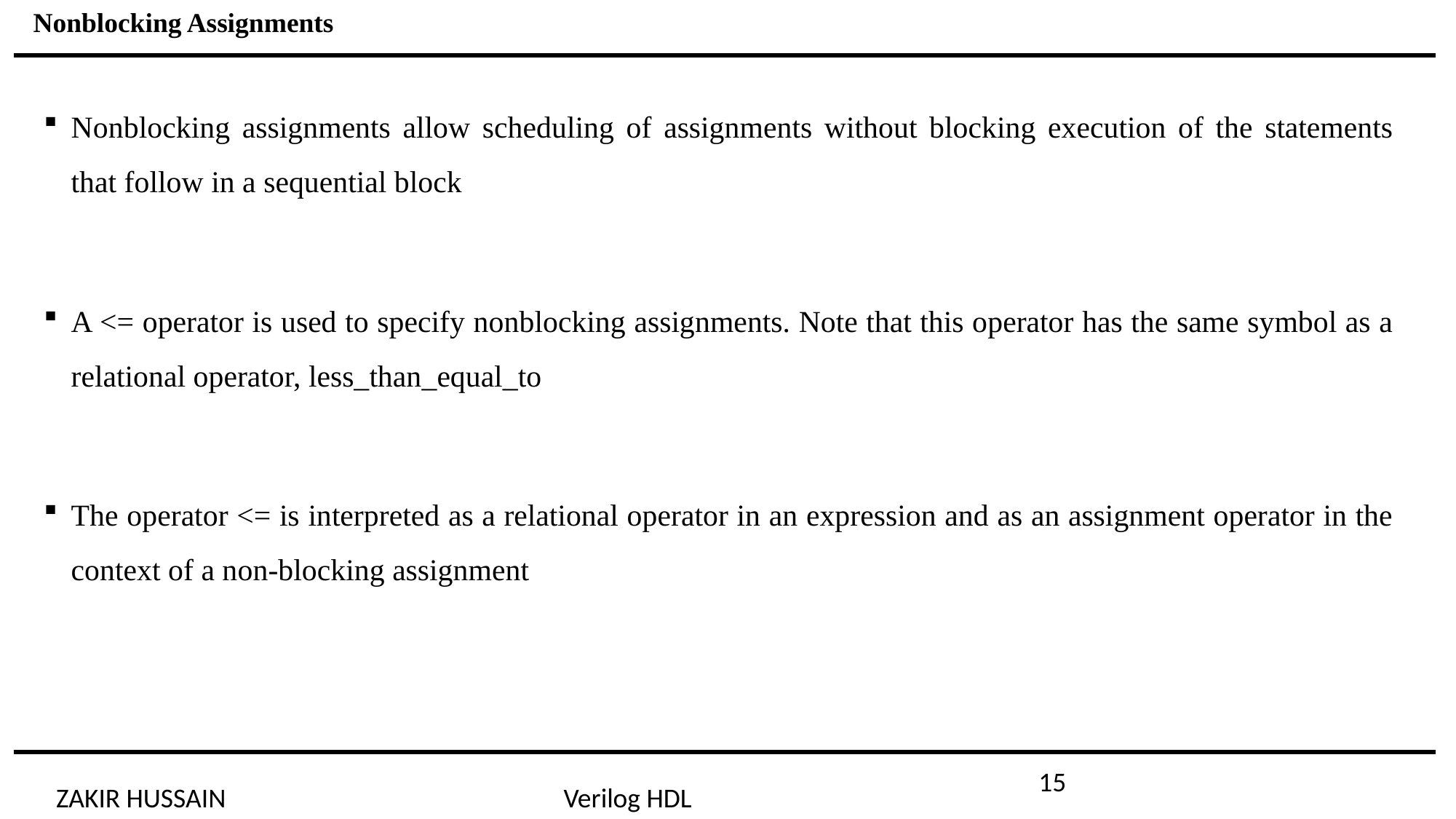

Nonblocking Assignments
Nonblocking assignments allow scheduling of assignments without blocking execution of the statements that follow in a sequential block

A <= operator is used to specify nonblocking assignments. Note that this operator has the same symbol as a relational operator, less_than_equal_to

The operator <= is interpreted as a relational operator in an expression and as an assignment operator in the context of a non-blocking assignment
15